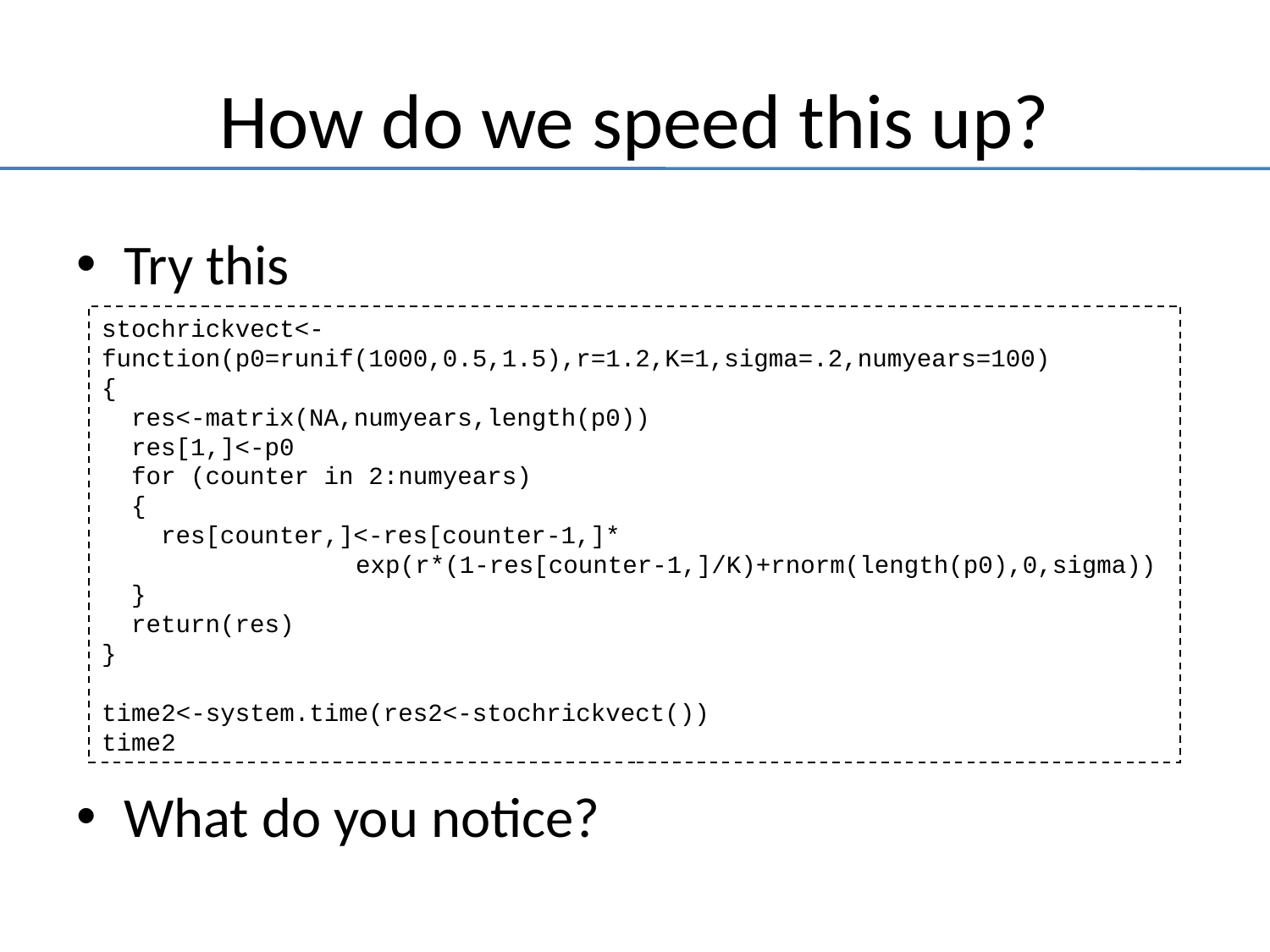

# How do we speed this up?
Try this

What do you notice?
stochrickvect<-function(p0=runif(1000,0.5,1.5),r=1.2,K=1,sigma=.2,numyears=100)
{
  res<-matrix(NA,numyears,length(p0))
  res[1,]<-p0
  for (counter in 2:numyears)
  {
    res[counter,]<-res[counter-1,]*
		exp(r*(1-res[counter-1,]/K)+rnorm(length(p0),0,sigma))
  }
  return(res)
}

time2<-system.time(res2<-stochrickvect())
time2